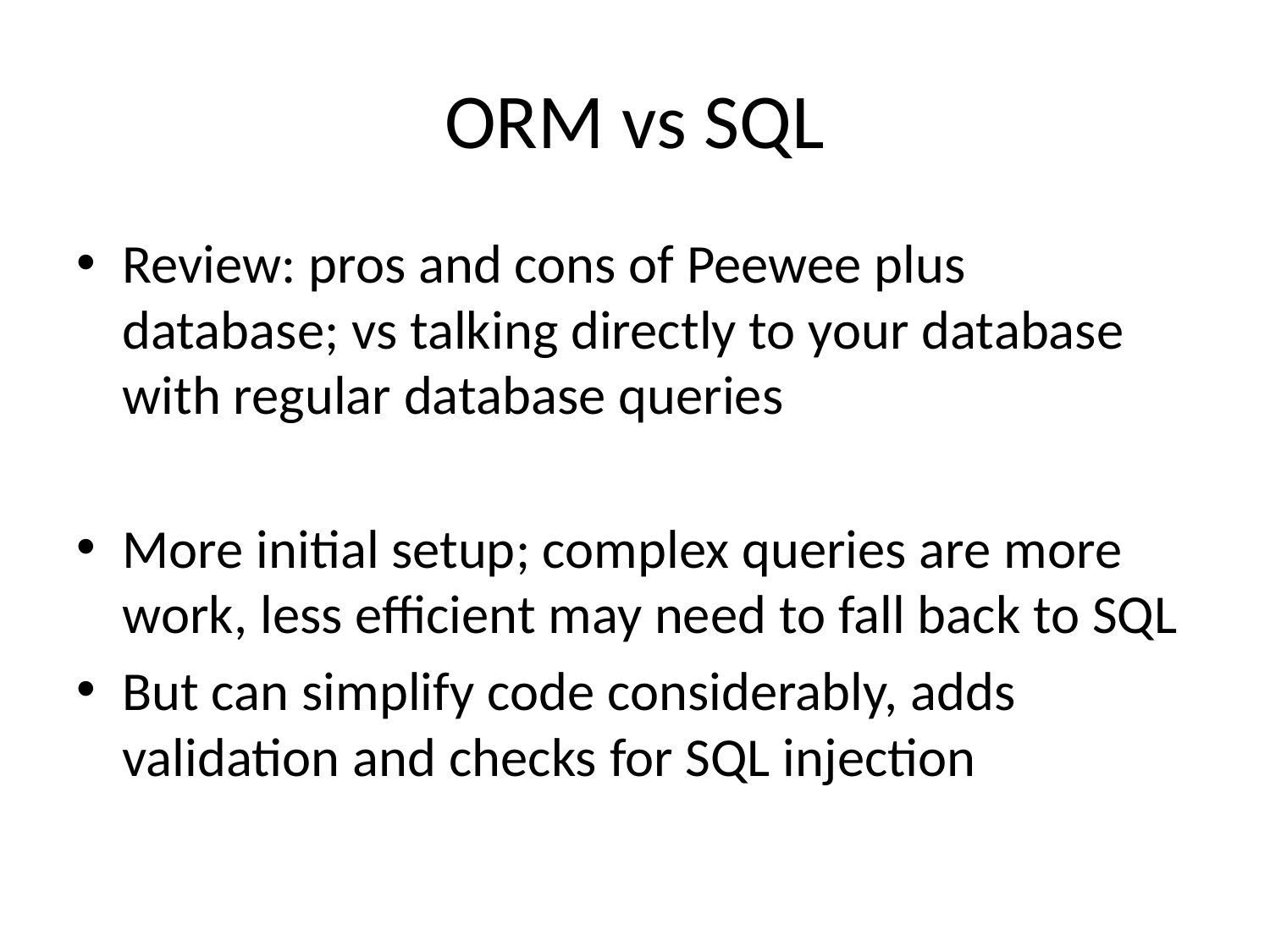

# ORM vs SQL
Review: pros and cons of Peewee plus database; vs talking directly to your database with regular database queries

More initial setup; complex queries are more work, less efficient may need to fall back to SQL
But can simplify code considerably, adds validation and checks for SQL injection